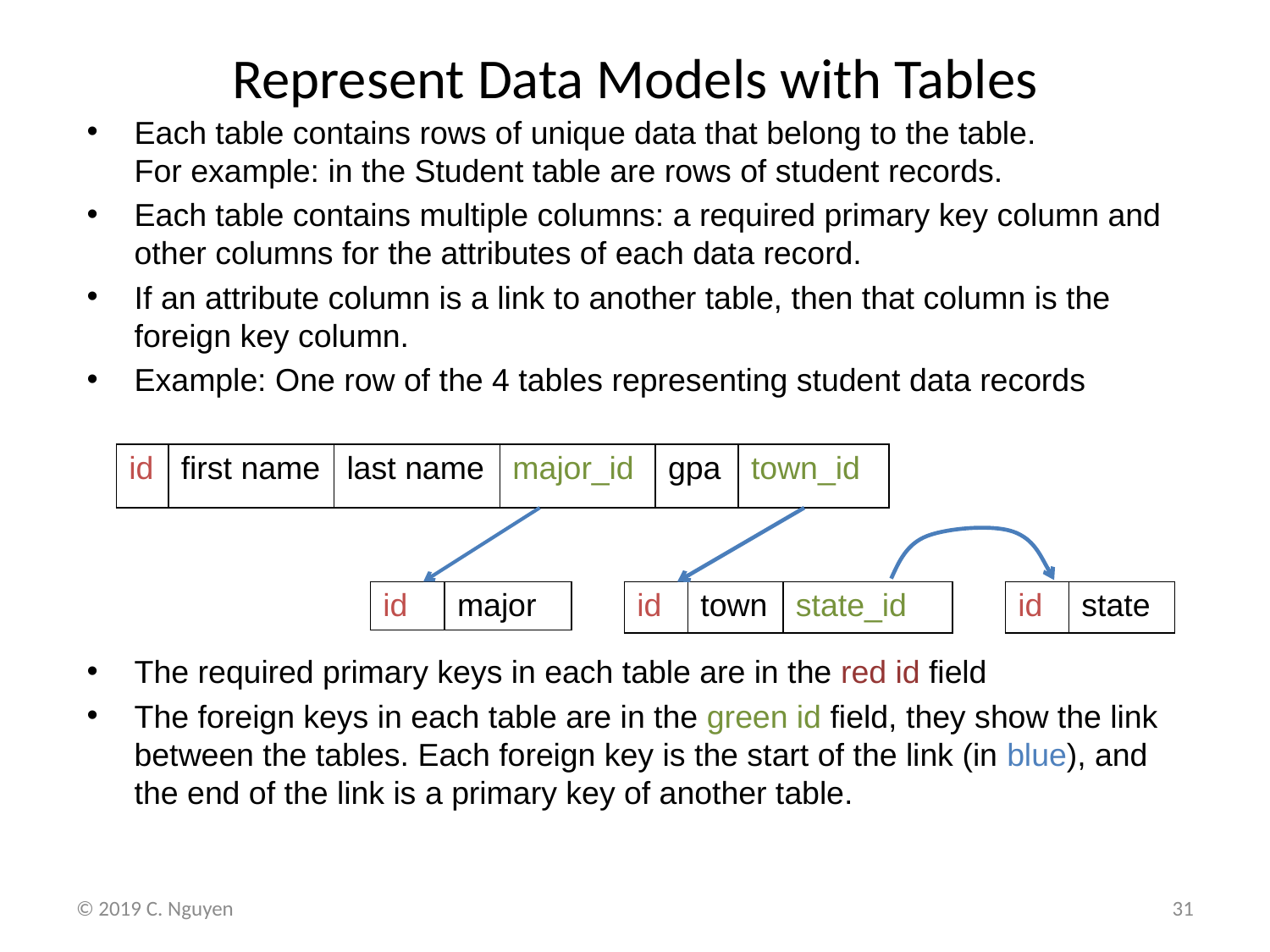

# Represent Data Models with Tables
Each table contains rows of unique data that belong to the table.
For example: in the Student table are rows of student records.
Each table contains multiple columns: a required primary key column and other columns for the attributes of each data record.
If an attribute column is a link to another table, then that column is the foreign key column.
Example: One row of the 4 tables representing student data records

The required primary keys in each table are in the red id field
The foreign keys in each table are in the green id field, they show the link between the tables. Each foreign key is the start of the link (in blue), and the end of the link is a primary key of another table.

| id | first name | last name | major\_id | gpa | town\_id |
| --- | --- | --- | --- | --- | --- |

| id | major |
| --- | --- |
| id | town | state\_id |
| --- | --- | --- |
| id | state |
| --- | --- |
© 2019 C. Nguyen
31